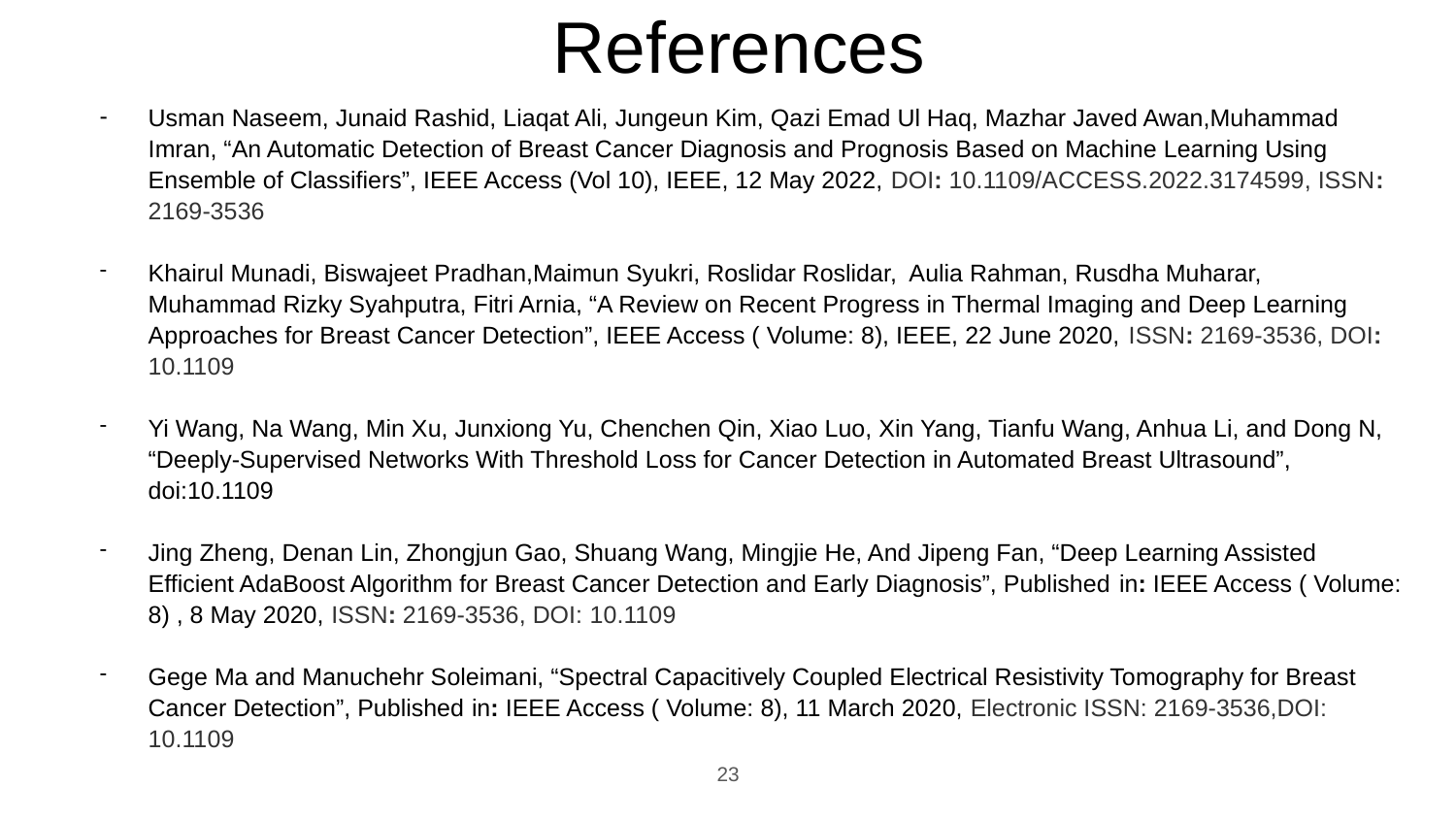

# References
Usman Naseem, Junaid Rashid, Liaqat Ali, Jungeun Kim, Qazi Emad Ul Haq, Mazhar Javed Awan,Muhammad Imran, “An Automatic Detection of Breast Cancer Diagnosis and Prognosis Based on Machine Learning Using Ensemble of Classifiers”, IEEE Access (Vol 10), IEEE, 12 May 2022, DOI: 10.1109/ACCESS.2022.3174599, ISSN: 2169-3536

Khairul Munadi, Biswajeet Pradhan,Maimun Syukri, Roslidar Roslidar,  Aulia Rahman, Rusdha Muharar,  Muhammad Rizky Syahputra, Fitri Arnia, “A Review on Recent Progress in Thermal Imaging and Deep Learning Approaches for Breast Cancer Detection”, IEEE Access ( Volume: 8), IEEE, 22 June 2020, ISSN: 2169-3536, DOI: 10.1109

Yi Wang, Na Wang, Min Xu, Junxiong Yu, Chenchen Qin, Xiao Luo, Xin Yang, Tianfu Wang, Anhua Li, and Dong N, “Deeply-Supervised Networks With Threshold Loss for Cancer Detection in Automated Breast Ultrasound”, doi:10.1109

Jing Zheng, Denan Lin, Zhongjun Gao, Shuang Wang, Mingjie He, And Jipeng Fan, “Deep Learning Assisted Efficient AdaBoost Algorithm for Breast Cancer Detection and Early Diagnosis”, Published in: IEEE Access ( Volume: 8) , 8 May 2020, ISSN: 2169-3536, DOI: 10.1109

Gege Ma and Manuchehr Soleimani, “Spectral Capacitively Coupled Electrical Resistivity Tomography for Breast Cancer Detection”, Published in: IEEE Access ( Volume: 8), 11 March 2020, Electronic ISSN: 2169-3536,DOI: 10.1109

23